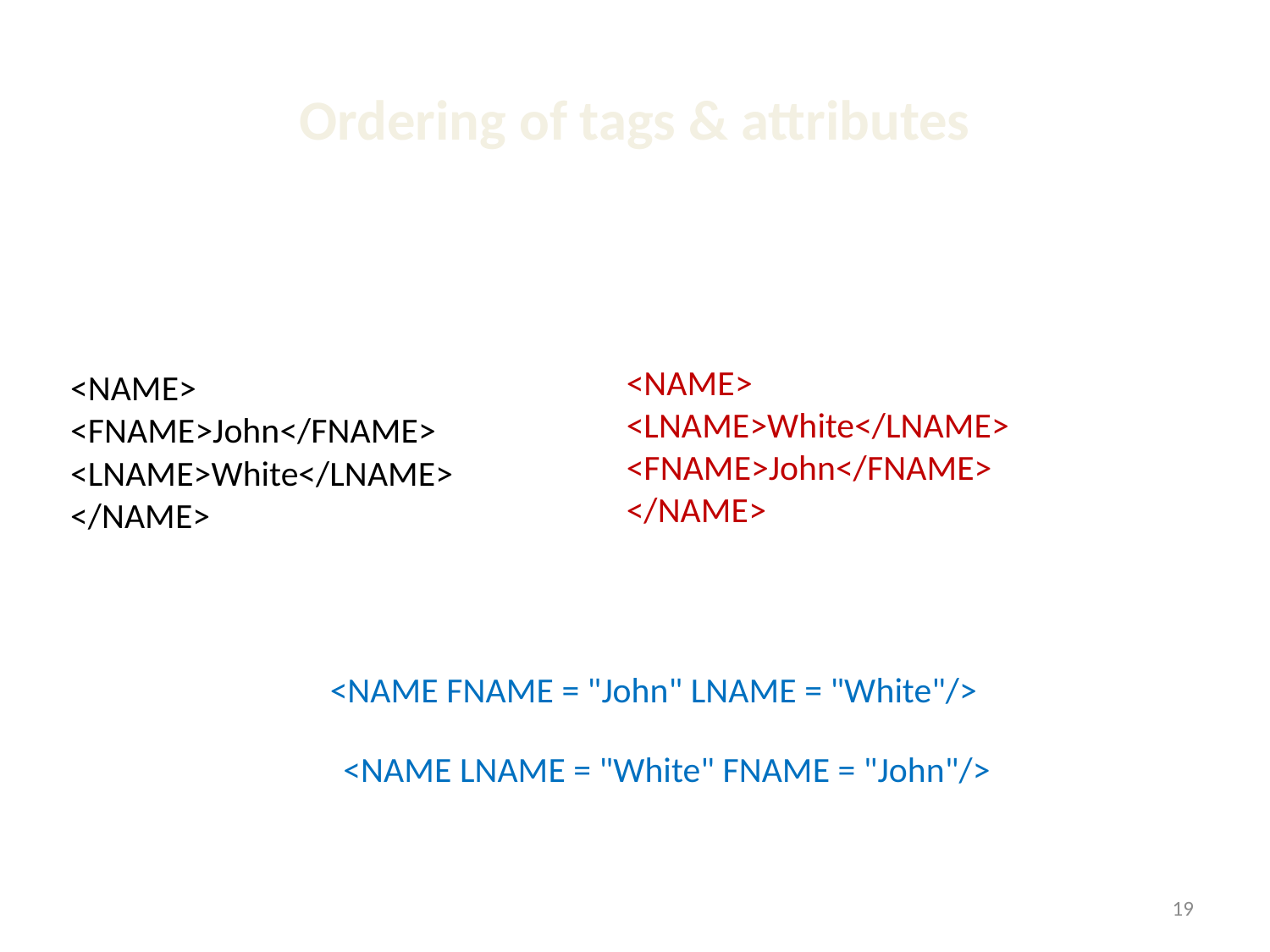

# Ordering of tags & attributes
<NAME>
<LNAME>White</LNAME> <FNAME>John</FNAME>
</NAME>
<NAME>
<FNAME>John</FNAME> <LNAME>White</LNAME>
</NAME>
<NAME FNAME = "John" LNAME = "White"/>
<NAME LNAME = "White" FNAME = "John"/>
19